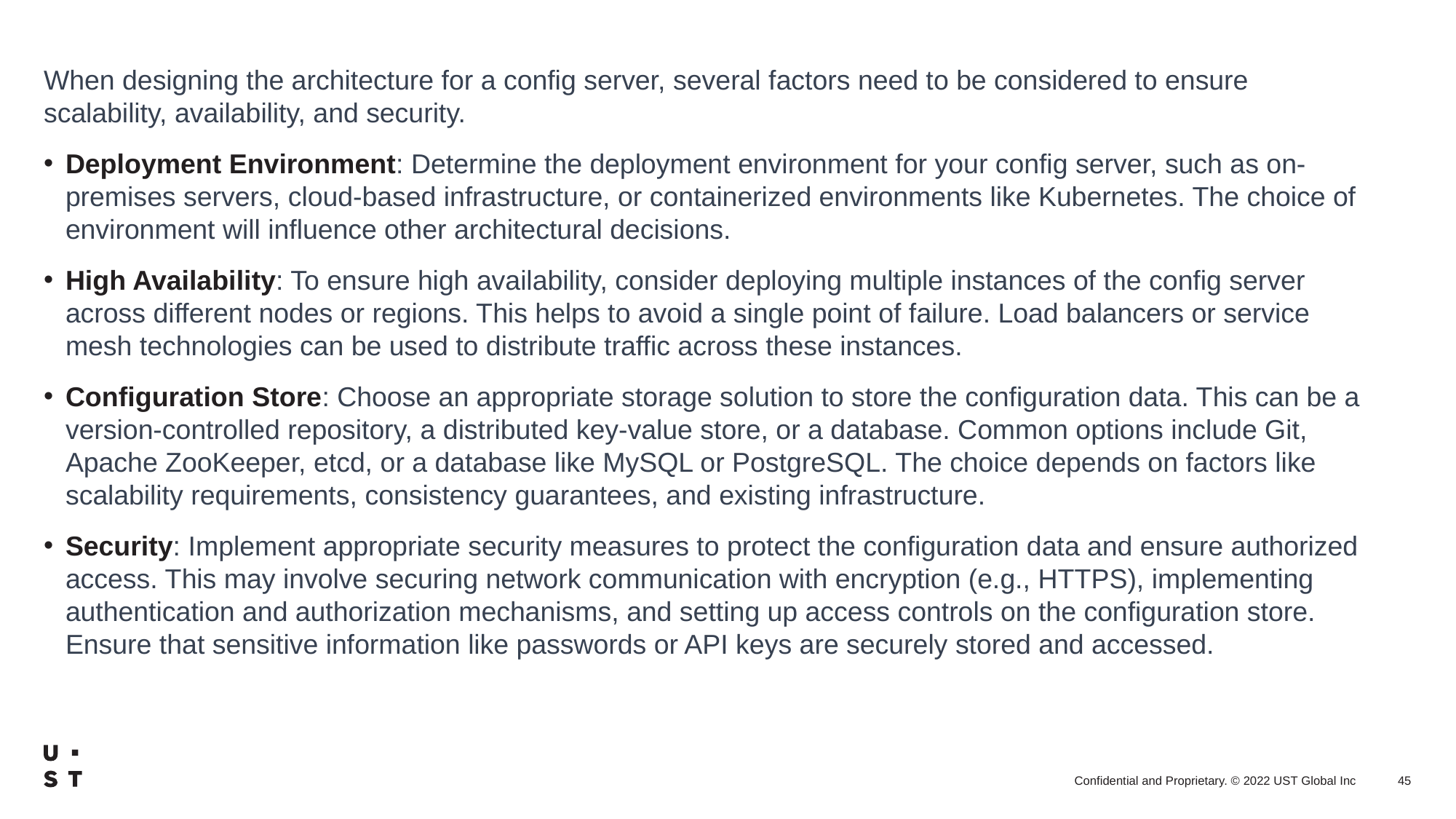

When designing the architecture for a config server, several factors need to be considered to ensure scalability, availability, and security.
Deployment Environment: Determine the deployment environment for your config server, such as on-premises servers, cloud-based infrastructure, or containerized environments like Kubernetes. The choice of environment will influence other architectural decisions.
High Availability: To ensure high availability, consider deploying multiple instances of the config server across different nodes or regions. This helps to avoid a single point of failure. Load balancers or service mesh technologies can be used to distribute traffic across these instances.
Configuration Store: Choose an appropriate storage solution to store the configuration data. This can be a version-controlled repository, a distributed key-value store, or a database. Common options include Git, Apache ZooKeeper, etcd, or a database like MySQL or PostgreSQL. The choice depends on factors like scalability requirements, consistency guarantees, and existing infrastructure.
Security: Implement appropriate security measures to protect the configuration data and ensure authorized access. This may involve securing network communication with encryption (e.g., HTTPS), implementing authentication and authorization mechanisms, and setting up access controls on the configuration store. Ensure that sensitive information like passwords or API keys are securely stored and accessed.